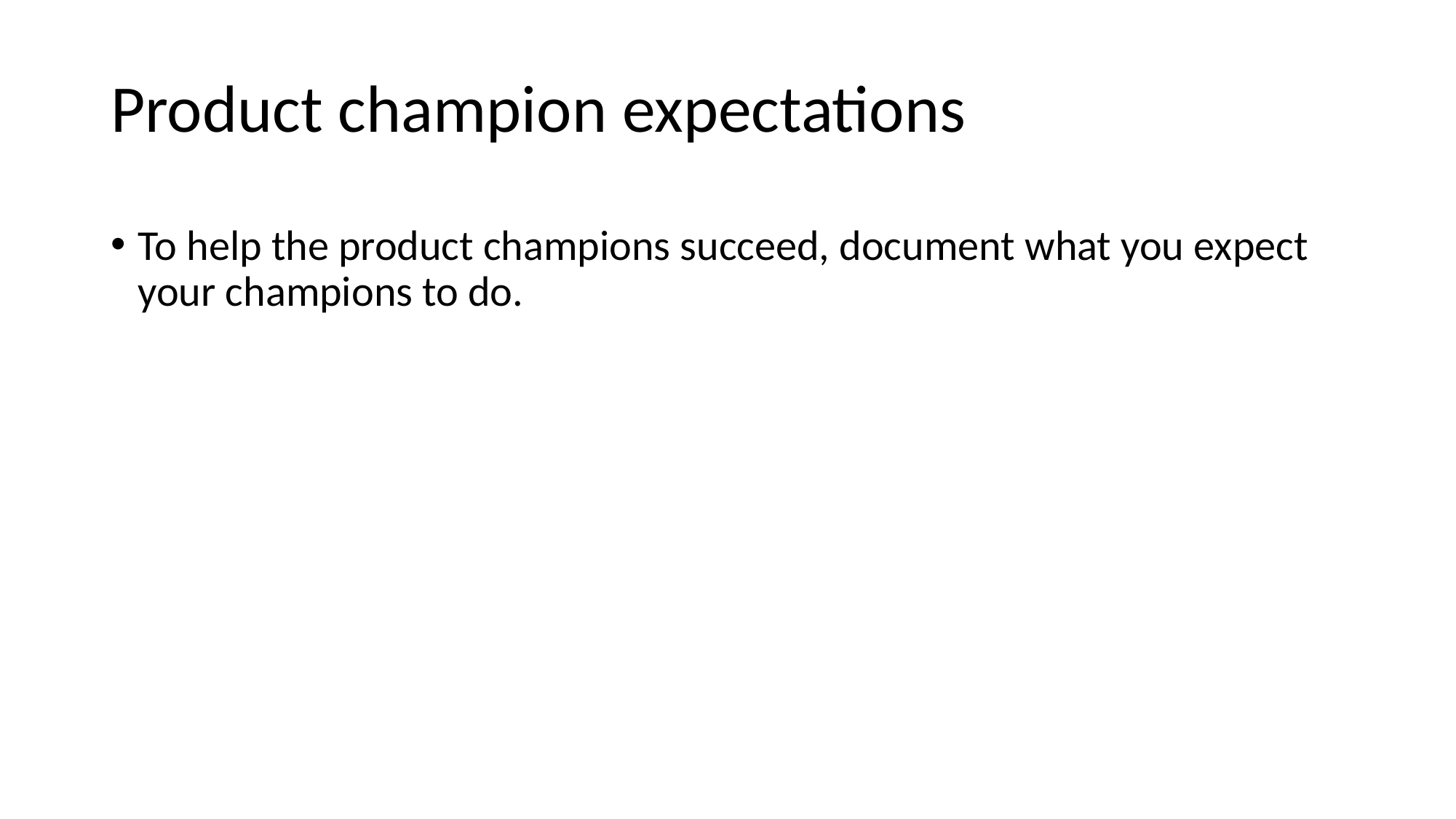

Product champion expectations
To help the product champions succeed, document what you expect your champions to do.